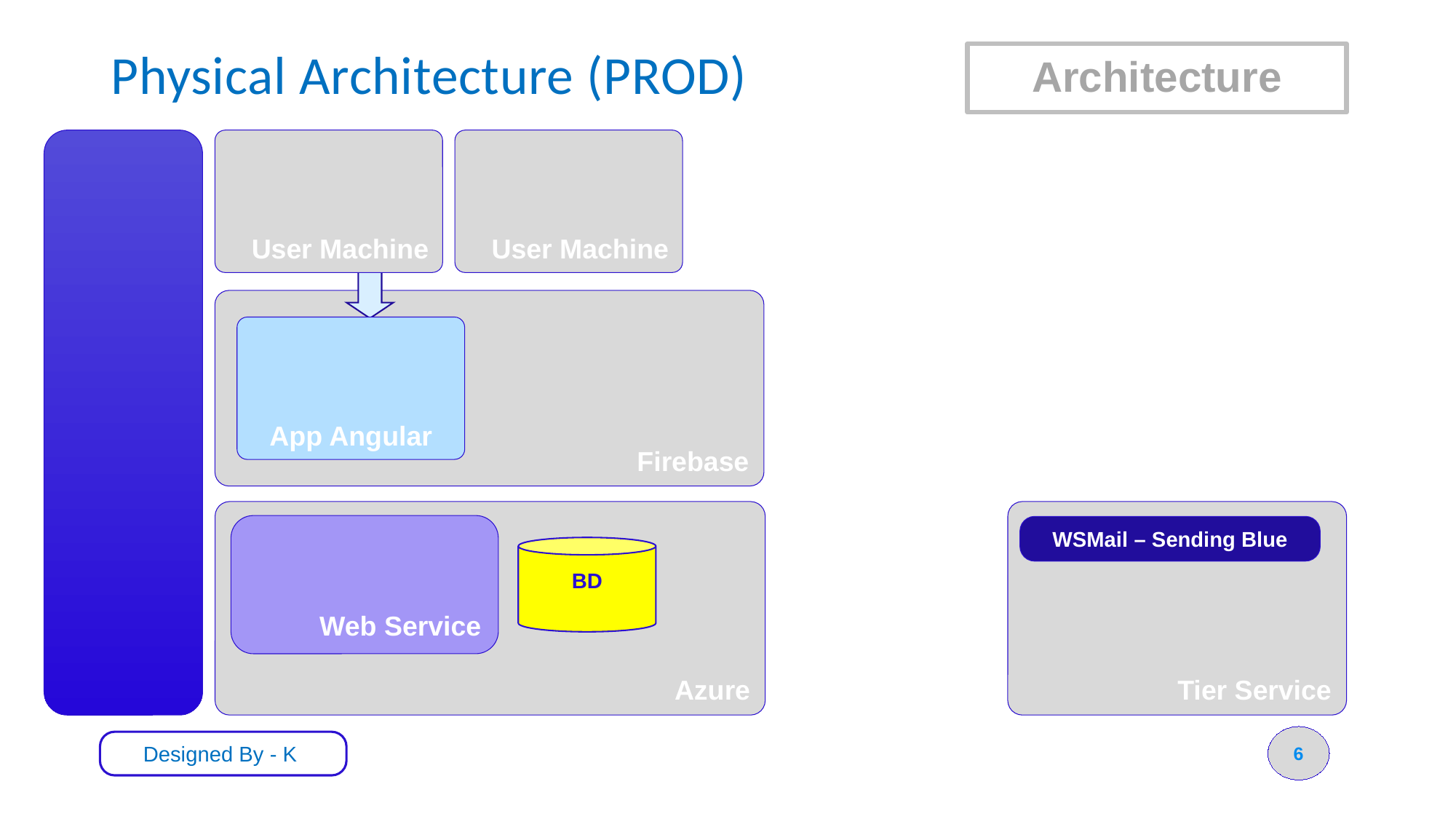

# Physical Architecture (PROD)
Architecture

User Machine
User Machine

Firebase
App Angular
Azure
Tier Service
Web Service
WSMail – Sending Blue
BD

6
Designed By - K